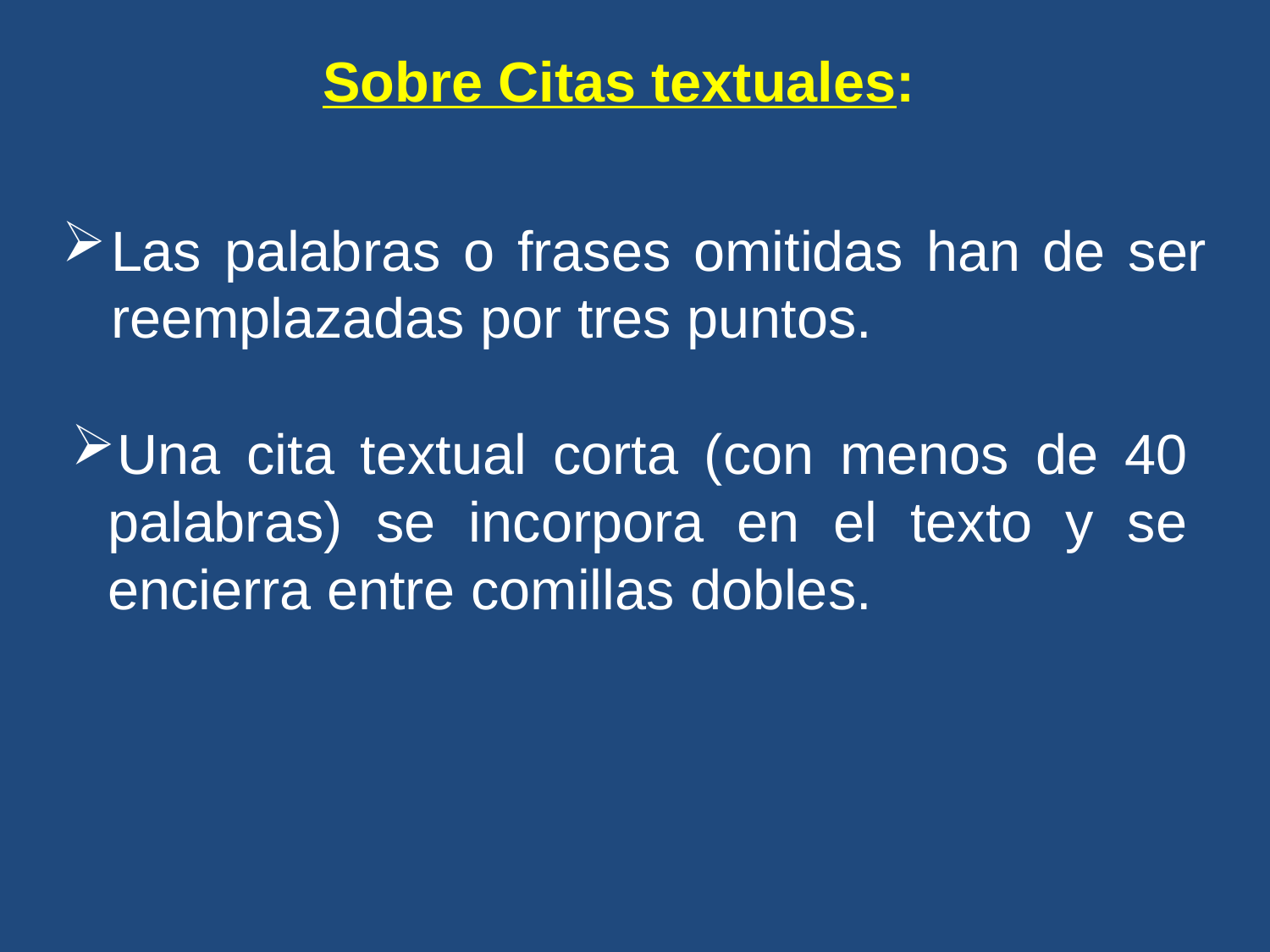

Sobre Citas textuales:
Las palabras o frases omitidas han de ser reemplazadas por tres puntos.
Una cita textual corta (con menos de 40 palabras) se incorpora en el texto y se encierra entre comillas dobles.